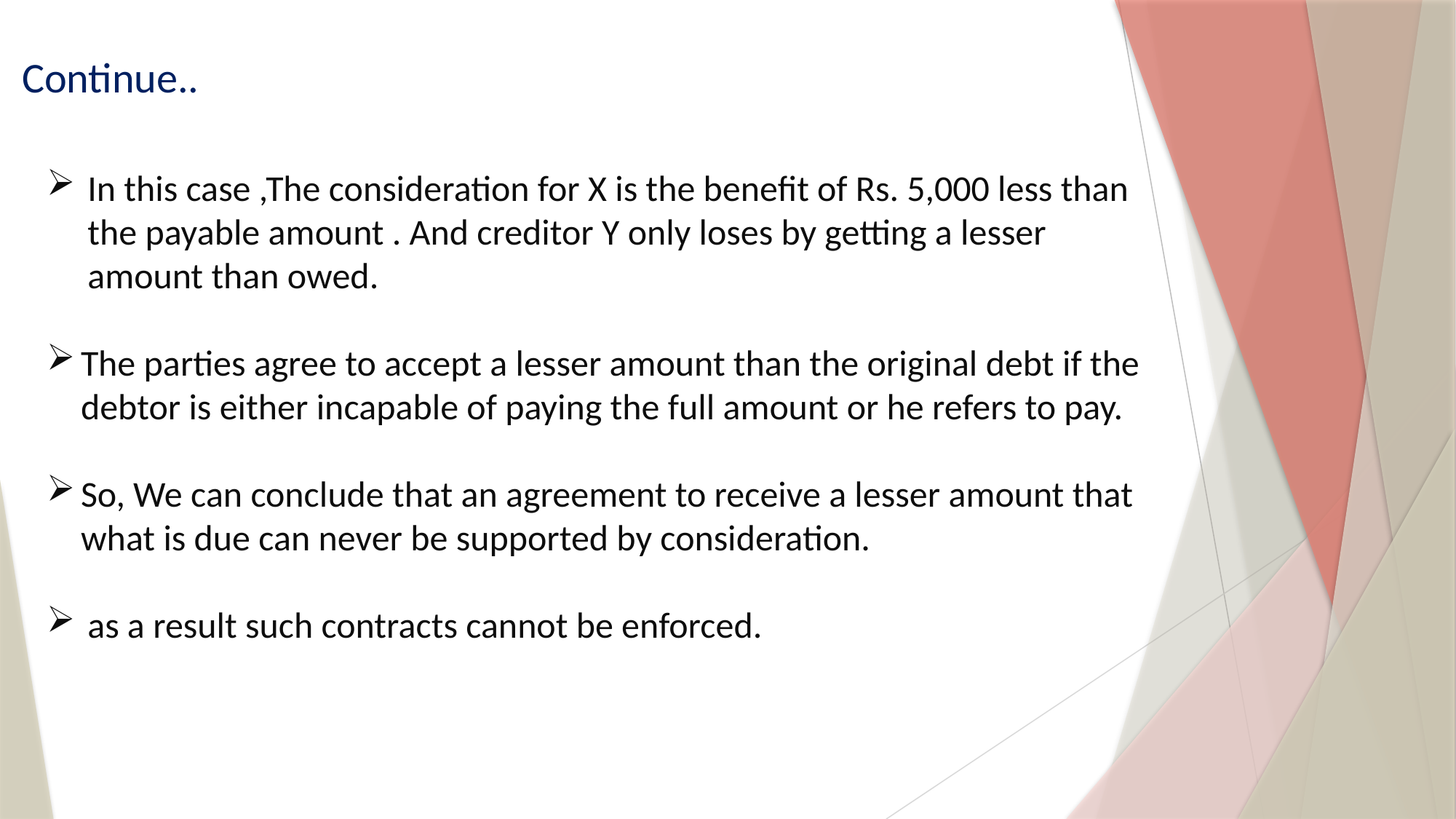

# Continue..
In this case ,The consideration for X is the benefit of Rs. 5,000 less than the payable amount . And creditor Y only loses by getting a lesser amount than owed.

The parties agree to accept a lesser amount than the original debt if the debtor is either incapable of paying the full amount or he refers to pay.

So, We can conclude that an agreement to receive a lesser amount that what is due can never be supported by consideration.

as a result such contracts cannot be enforced.